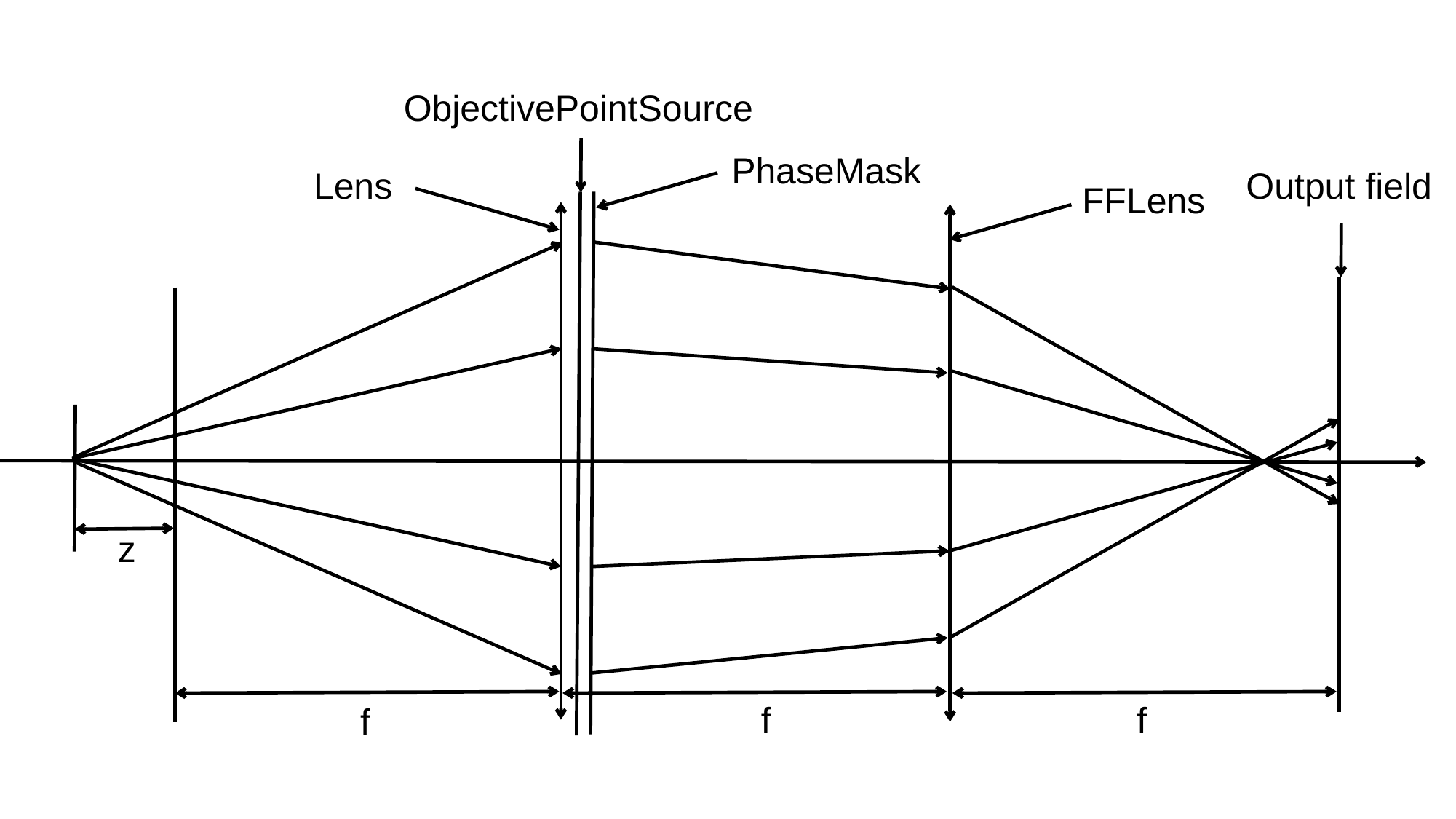

ObjectivePointSource
Lens
FFLens
f
f
Output field
z
f
PhaseMask